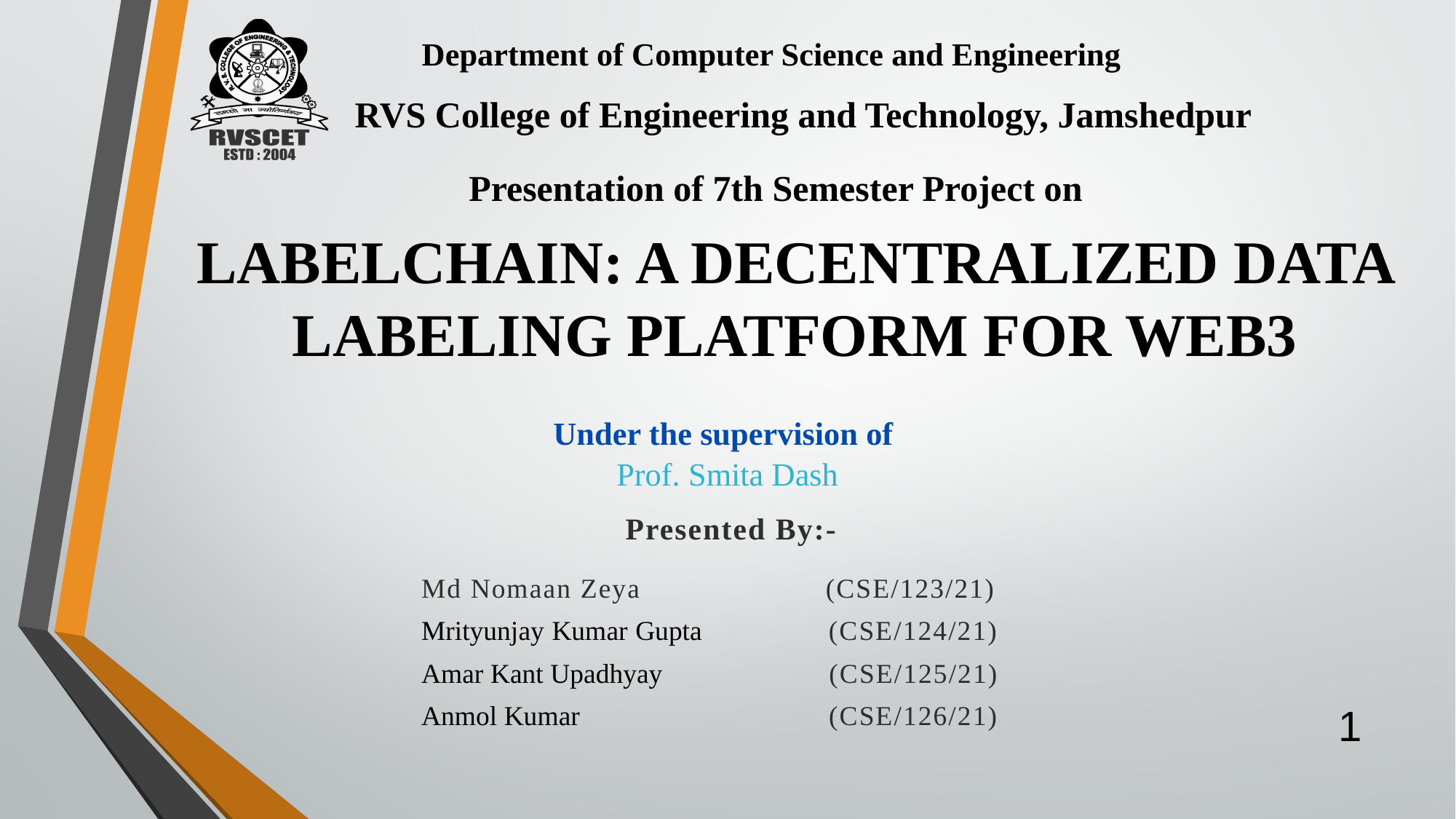

Department of Computer Science and Engineering
RVS College of Engineering and Technology, Jamshedpur
Presentation of 7th Semester Project on
LABELCHAIN: A DECENTRALIZED DATA LABELING PLATFORM FOR WEB3

Under the supervision of
Prof. Smita Dash
Presented By:-
Md Nomaan Zeya                      (CSE/123/21)
Mrityunjay Kumar Gupta              (CSE/124/21)
Amar Kant Upadhyay                    (CSE/125/21)
Anmol Kumar                                    (CSE/126/21)
1